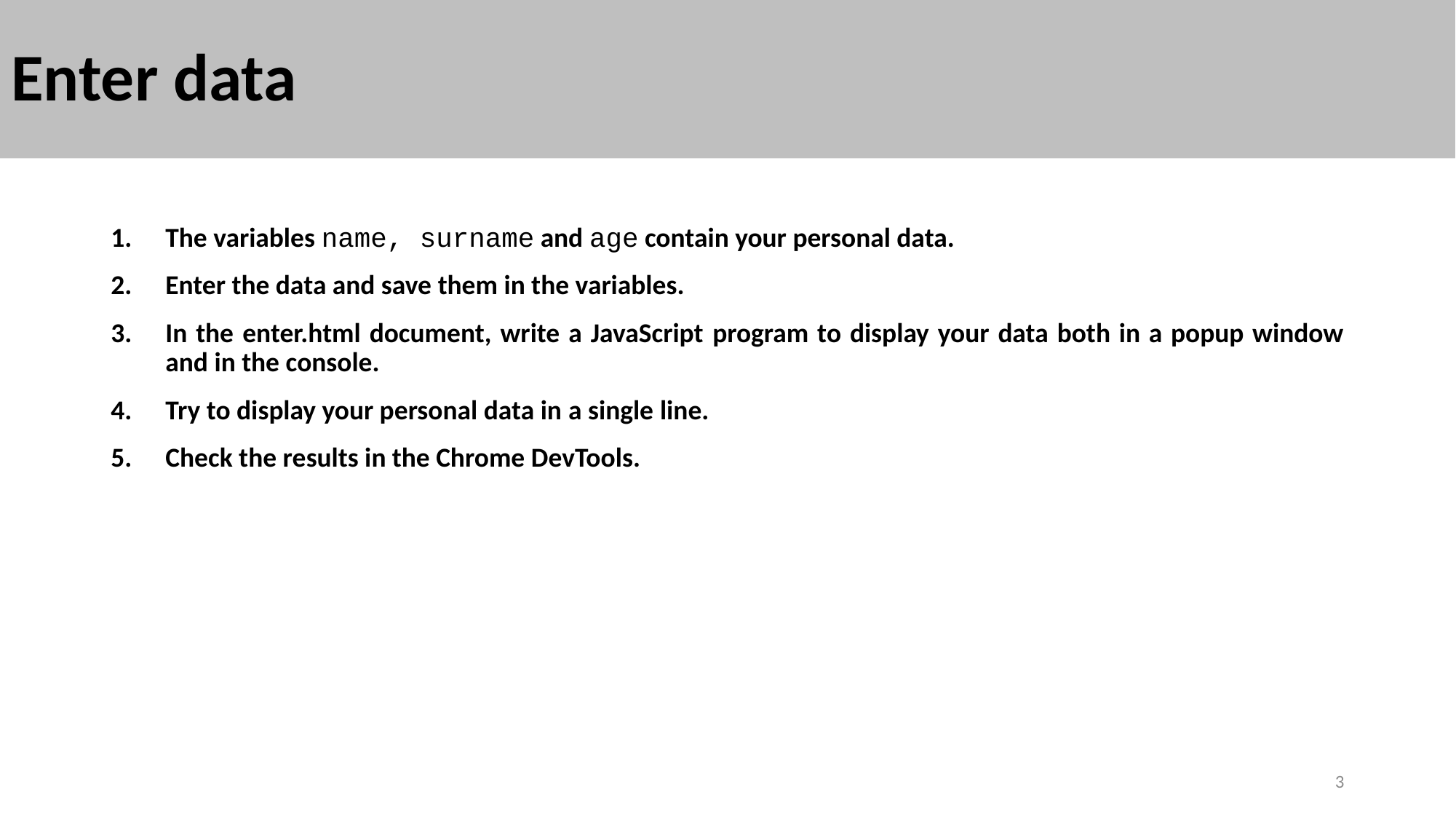

# Enter data
The variables name, surname and age contain your personal data.
Enter the data and save them in the variables.
In the enter.html document, write a JavaScript program to display your data both in a popup window and in the console.
Try to display your personal data in a single line.
Check the results in the Chrome DevTools.

3